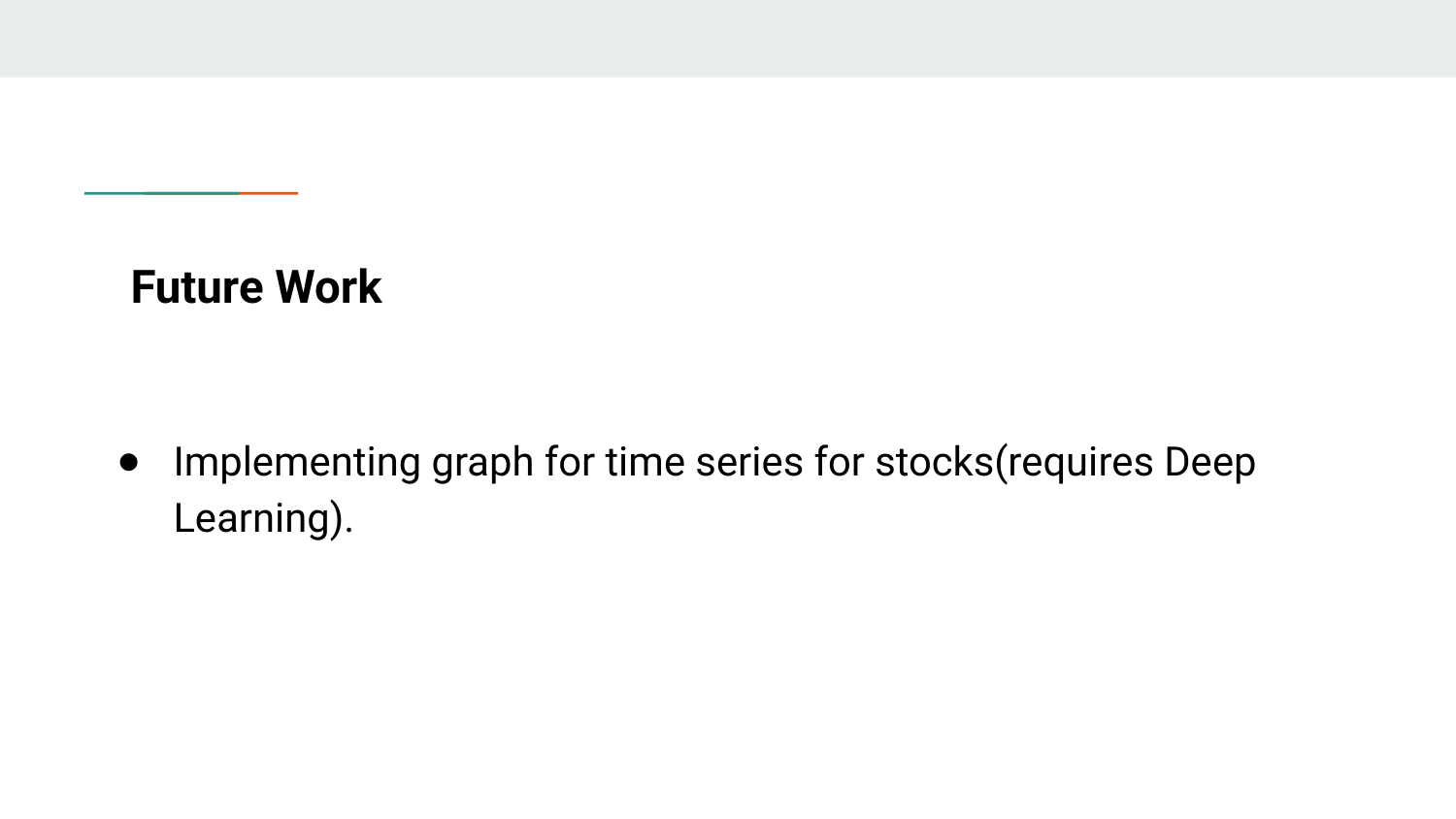

# Future Work

Implementing graph for time series for stocks(requires Deep Learning).